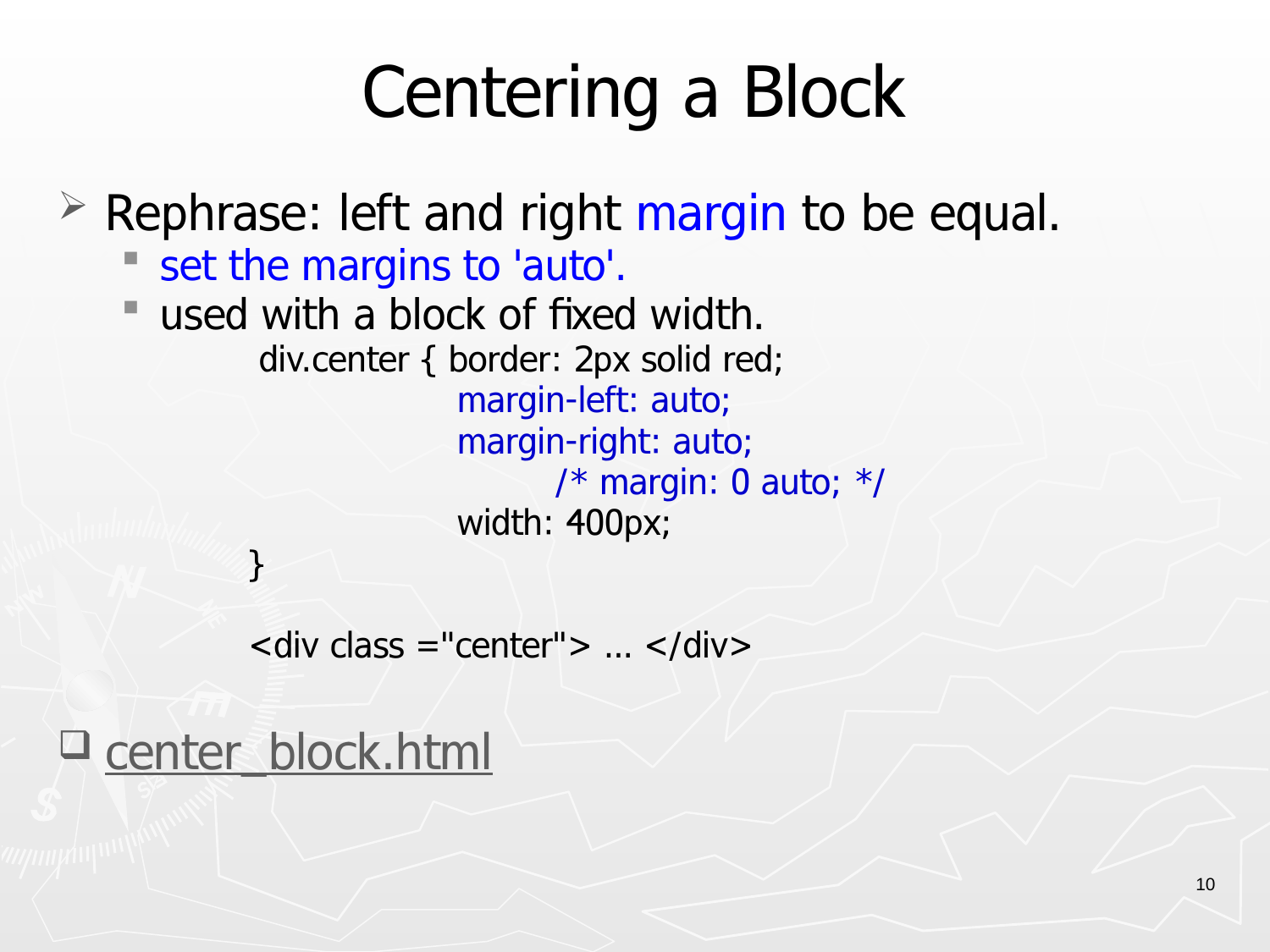

# Centering a Block
Rephrase: left and right margin to be equal.
set the margins to 'auto'.
used with a block of fixed width.
 div.center { border: 2px solid red;
                   margin-left: auto;
                   margin-right: auto;
			  /* margin: 0 auto; */
                   width: 400px;
}

<div class ="center"> … </div>

center_block.html

10